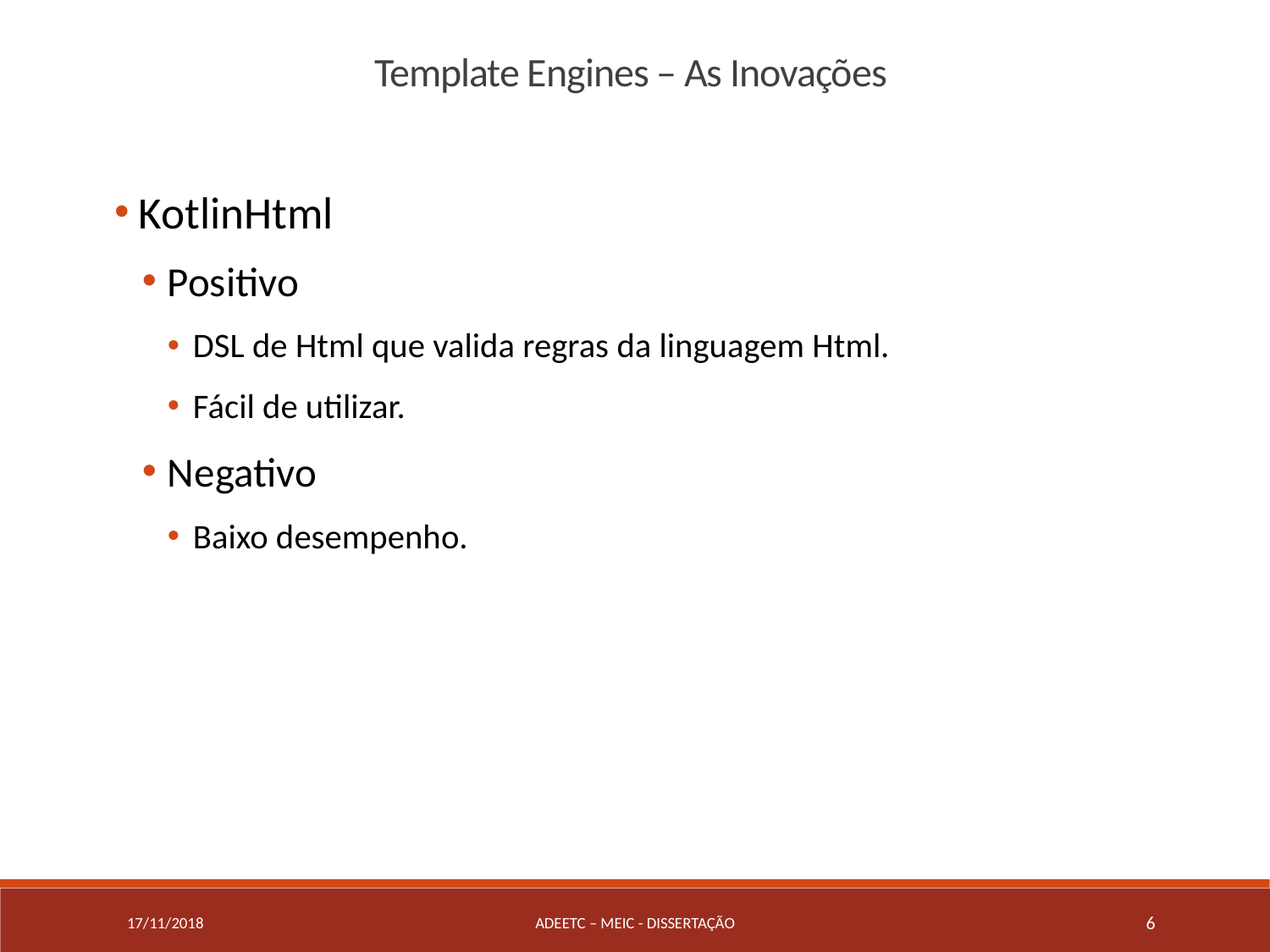

Template Engines – As Inovações
 KotlinHtml
Positivo
DSL de Html que valida regras da linguagem Html.
Fácil de utilizar.
Negativo
Baixo desempenho.
17/11/2018
ADEETC – MEIC - DISSERTAçÃO
6